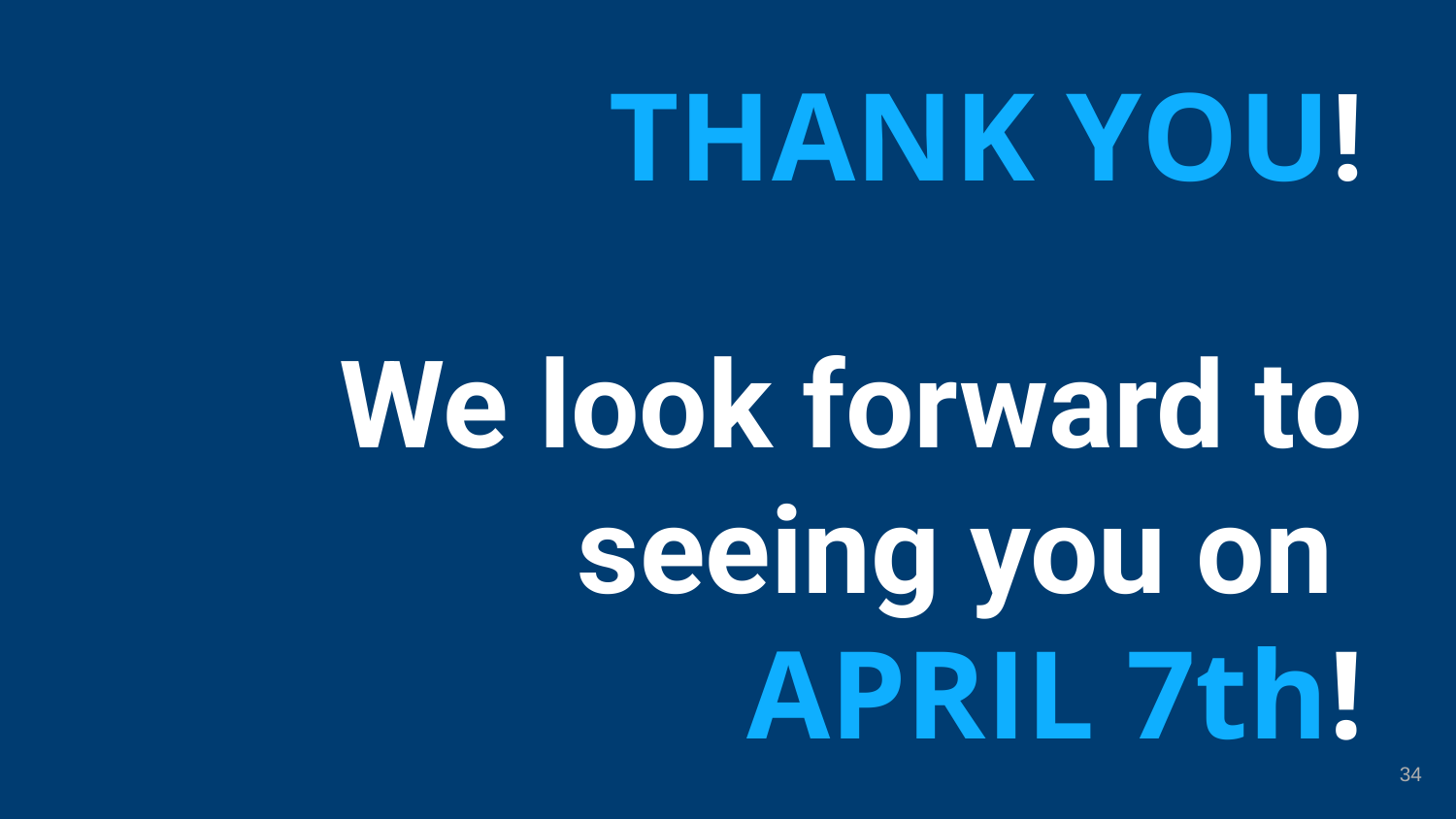

# THANK YOU! We look forward to seeing you on APRIL 7th!
34